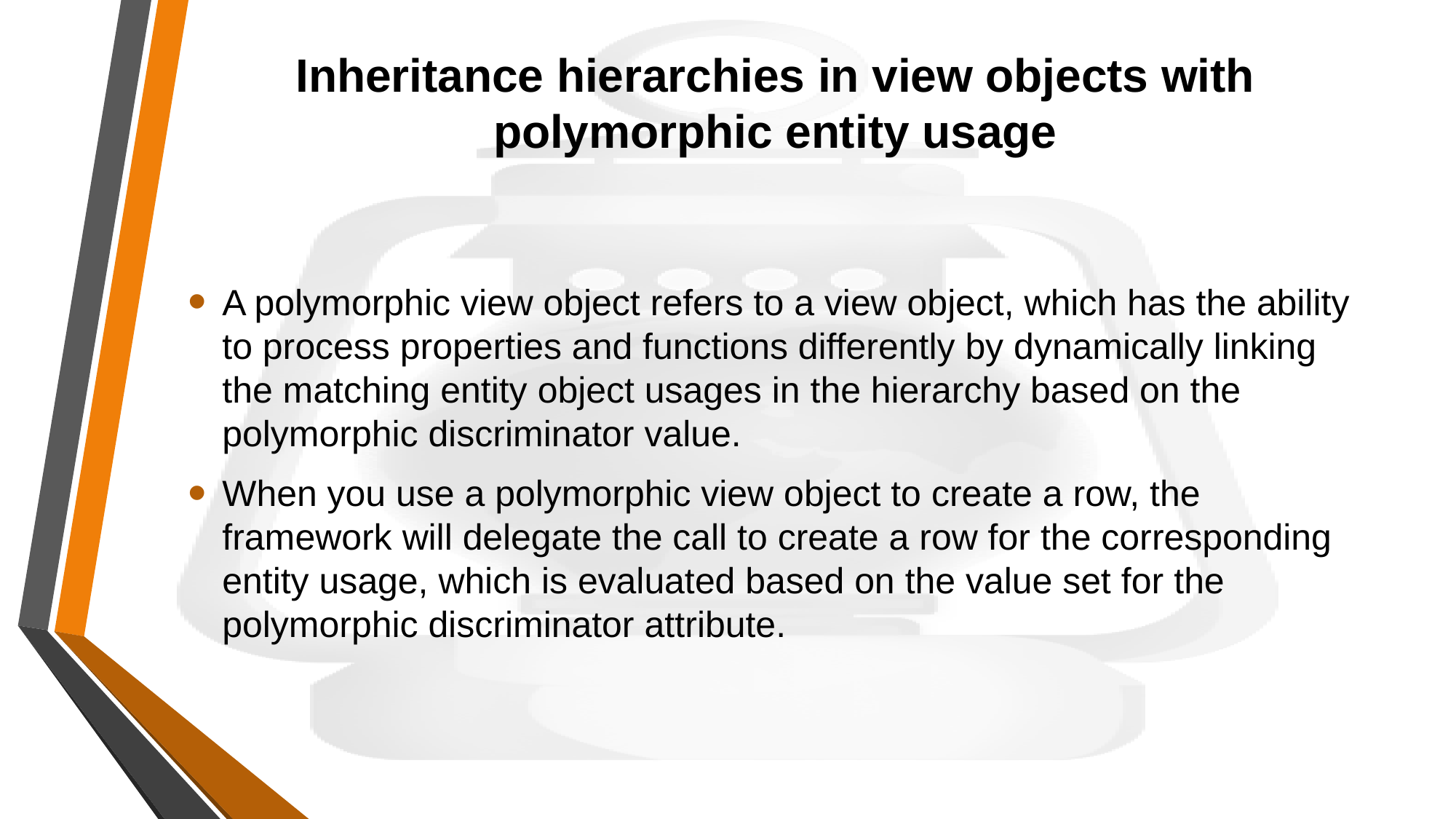

# Inheritance hierarchies in view objects with polymorphic entity usage
A polymorphic view object refers to a view object, which has the ability to process properties and functions differently by dynamically linking the matching entity object usages in the hierarchy based on the polymorphic discriminator value.
When you use a polymorphic view object to create a row, the framework will delegate the call to create a row for the corresponding entity usage, which is evaluated based on the value set for the polymorphic discriminator attribute.